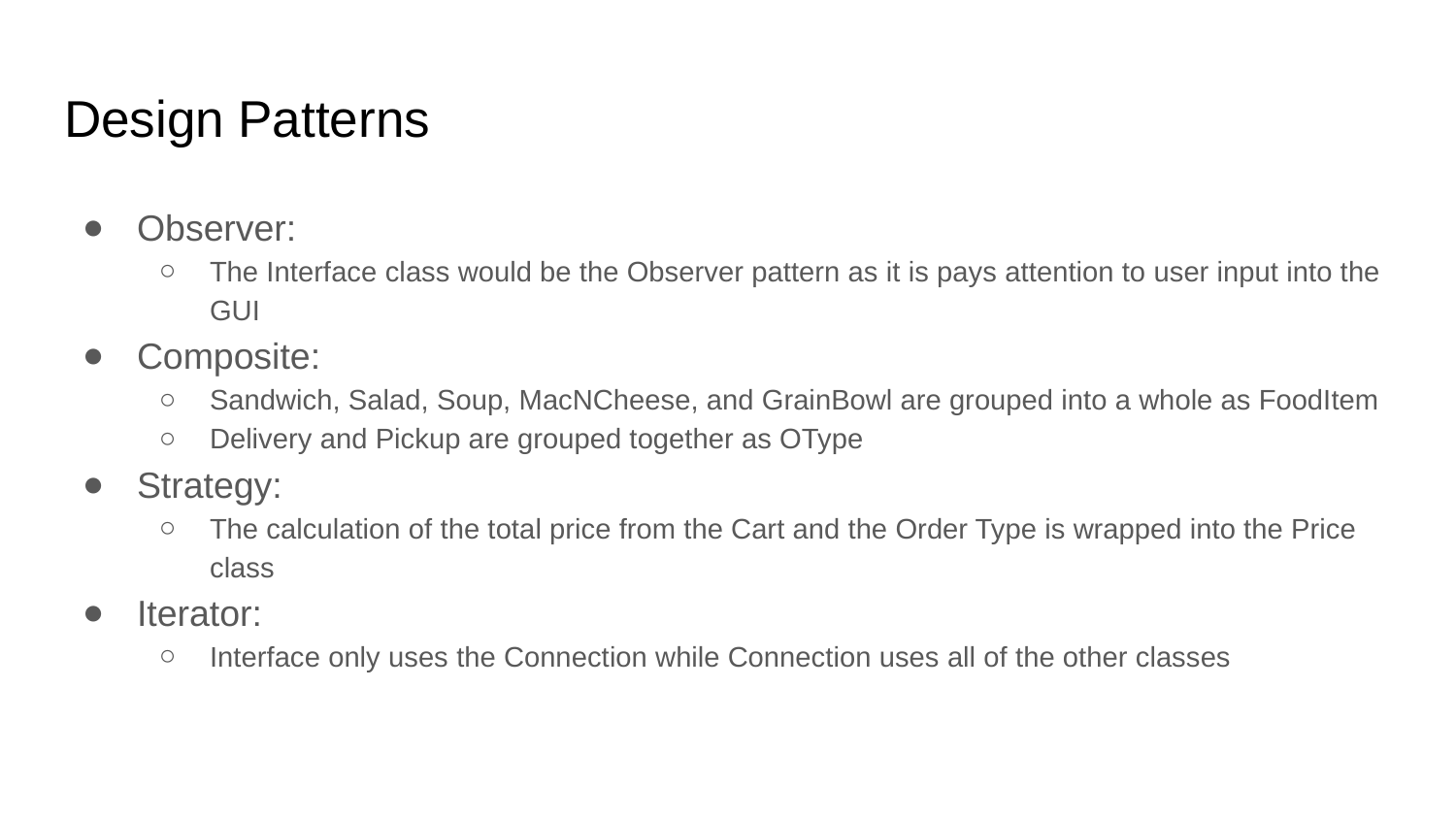

# Design Patterns
Observer:
The Interface class would be the Observer pattern as it is pays attention to user input into the GUI
Composite:
Sandwich, Salad, Soup, MacNCheese, and GrainBowl are grouped into a whole as FoodItem
Delivery and Pickup are grouped together as OType
Strategy:
The calculation of the total price from the Cart and the Order Type is wrapped into the Price class
Iterator:
Interface only uses the Connection while Connection uses all of the other classes